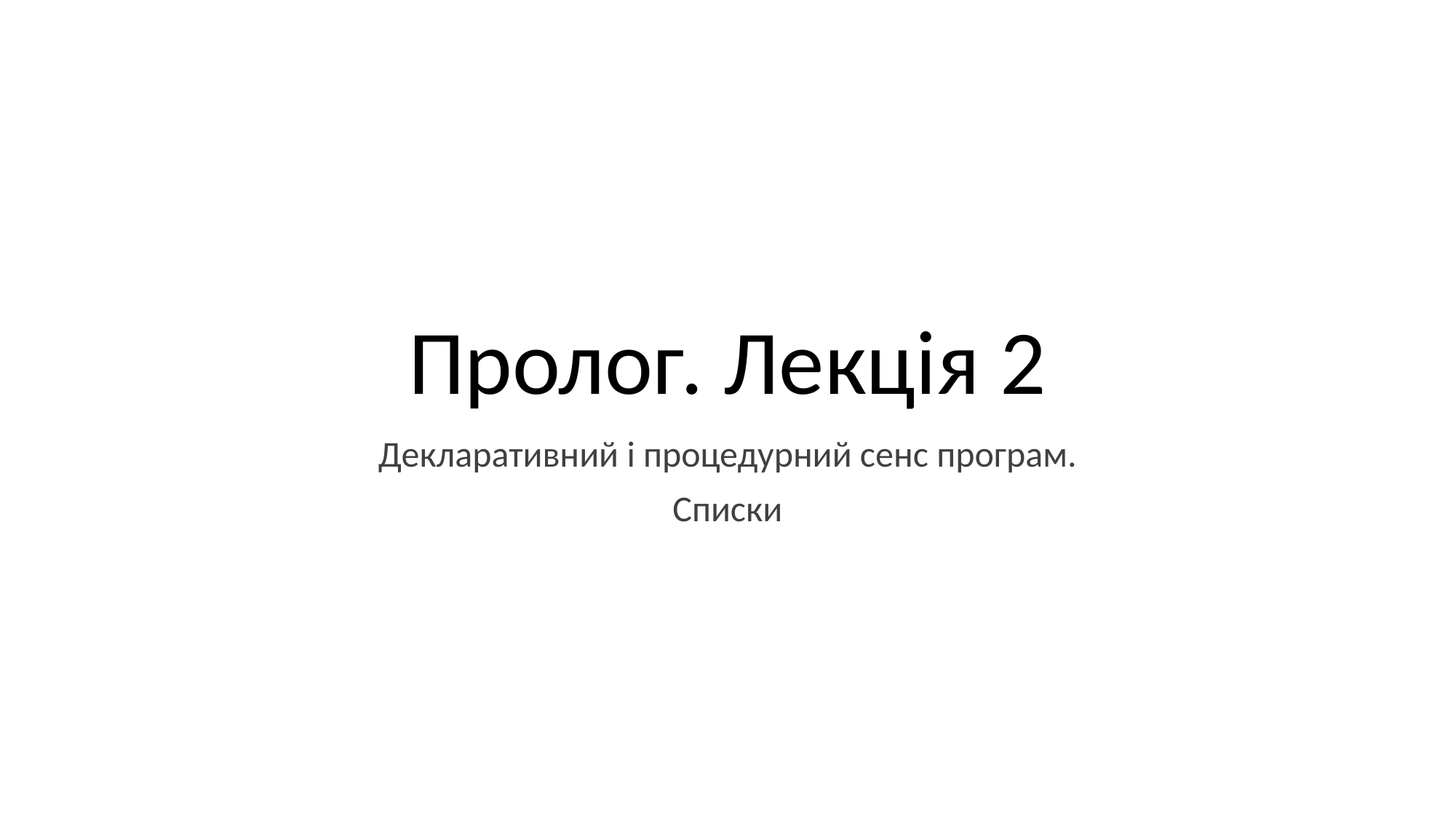

# Пролог. Лекція 2
Декларативний і процедурний сенс програм.
Списки